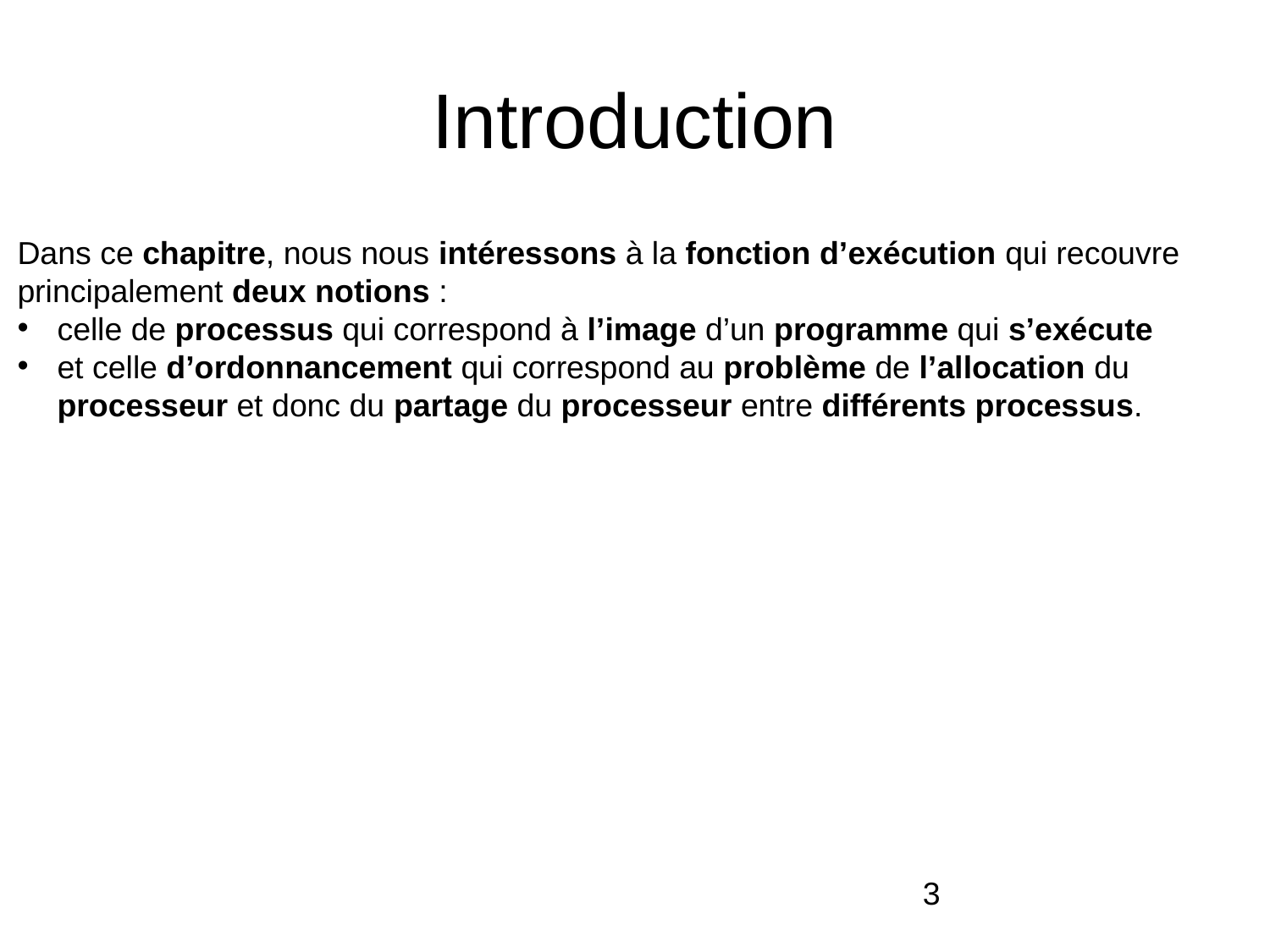

# Introduction
Dans ce chapitre, nous nous intéressons à la fonction d’exécution qui recouvre principalement deux notions :
celle de processus qui correspond à l’image d’un programme qui s’exécute
et celle d’ordonnancement qui correspond au problème de l’allocation du processeur et donc du partage du processeur entre différents processus.

3